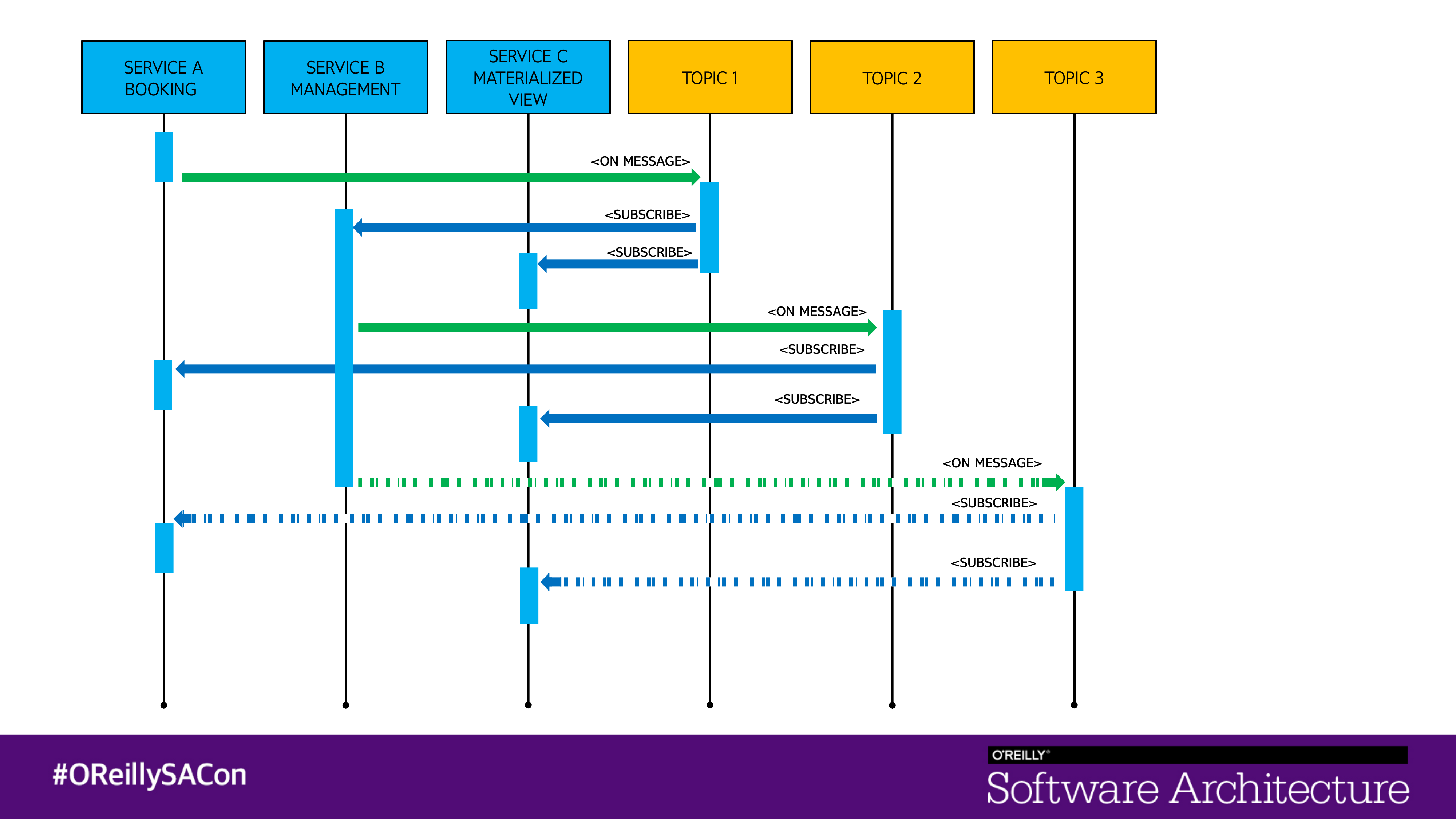

SERVICE C
MATERIALIZED VIEW
TOPIC 1
TOPIC 3
SERVICE A
BOOKING
SERVICE B
MANAGEMENT
TOPIC 2

<ON MESSAGE>

<SUBSCRIBE>

<SUBSCRIBE>

<ON MESSAGE>

<SUBSCRIBE>

<SUBSCRIBE>

<ON MESSAGE>

<SUBSCRIBE>

<SUBSCRIBE>